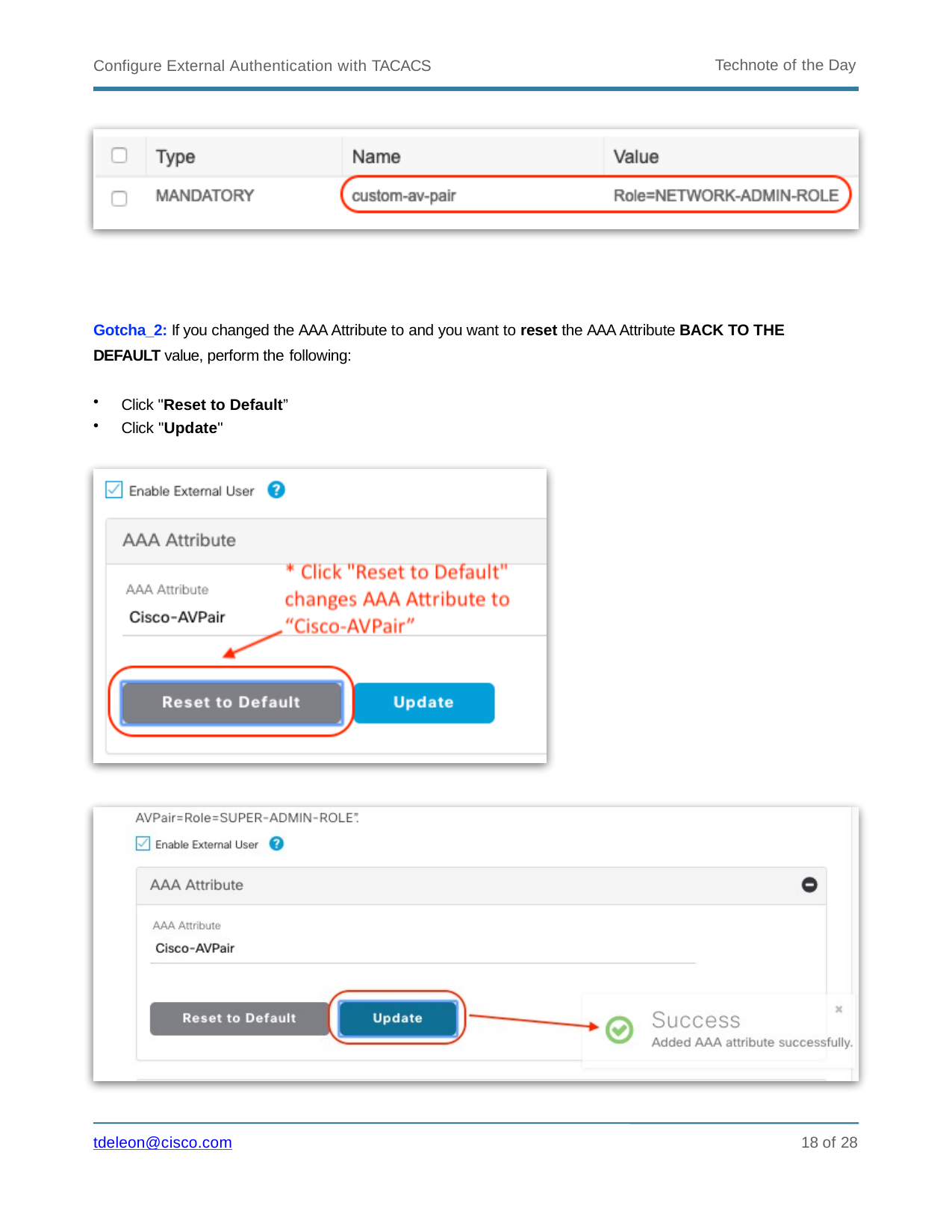

Technote of the Day
Configure External Authentication with TACACS

Gotcha_2: If you changed the AAA Attribute to and you want to reset the AAA Attribute BACK TO THE  DEFAULT value, perform the following:

Click "Reset to Default”
Click "Update"

18 of 28
tdeleon@cisco.com